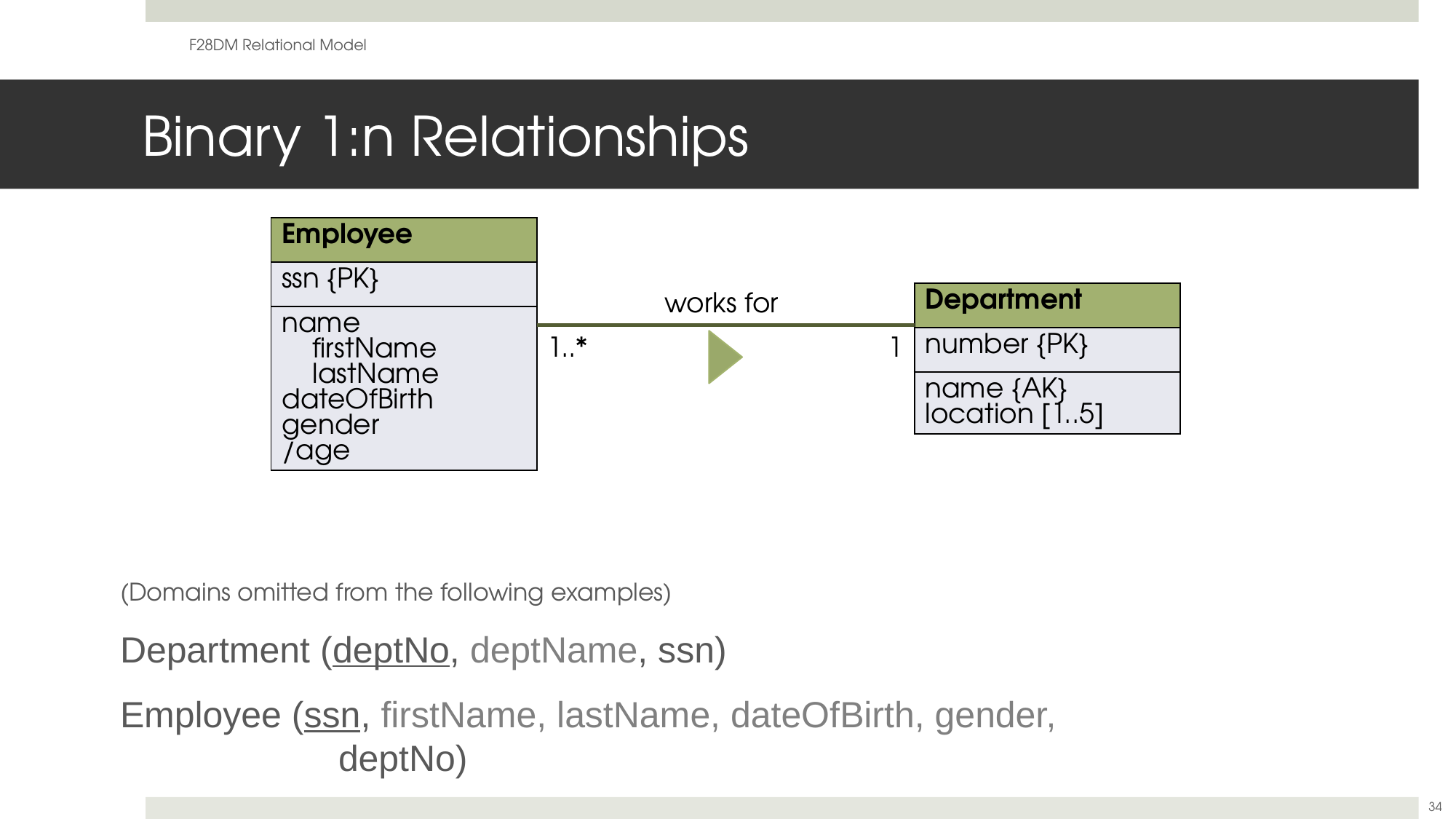

F28DM Relational Model

# Binary 1:n Relationships
| Employee |
| --- |
| ssn {PK} |
| name firstName lastName dateOfBirth gender /age |
works for
| Department |
| --- |
| number {PK} |
| name {AK} location [1..5] |
1
1..*

(Domains omitted from the following examples)
Department (deptNo, deptName, ssn)
Employee (ssn, firstName, lastName, dateOfBirth, gender,
		deptNo)

34